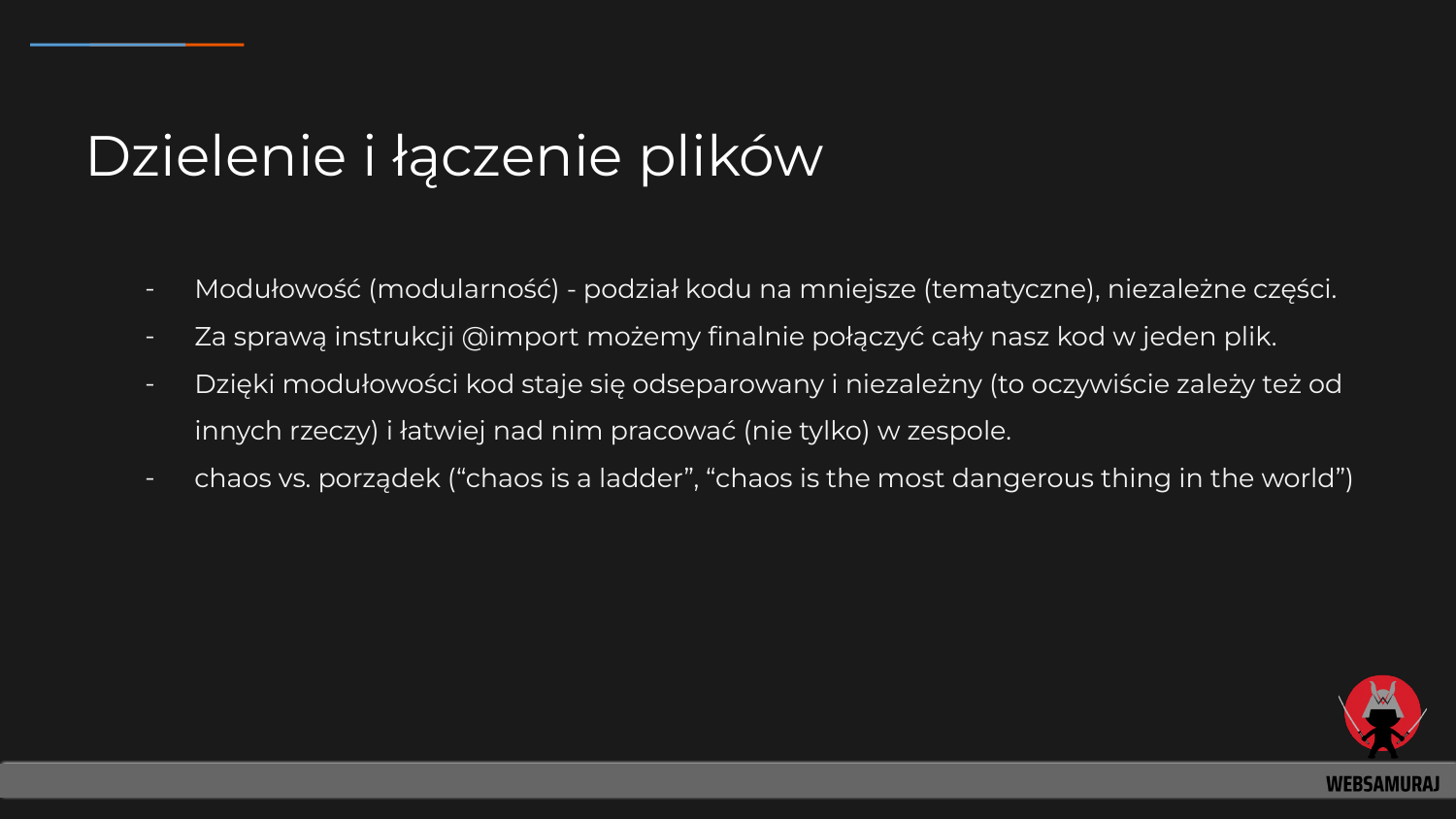

# Dzielenie i łączenie plików
Modułowość (modularność) - podział kodu na mniejsze (tematyczne), niezależne części.
Za sprawą instrukcji @import możemy finalnie połączyć cały nasz kod w jeden plik.
Dzięki modułowości kod staje się odseparowany i niezależny (to oczywiście zależy też od innych rzeczy) i łatwiej nad nim pracować (nie tylko) w zespole.
chaos vs. porządek (“chaos is a ladder”, “chaos is the most dangerous thing in the world”)